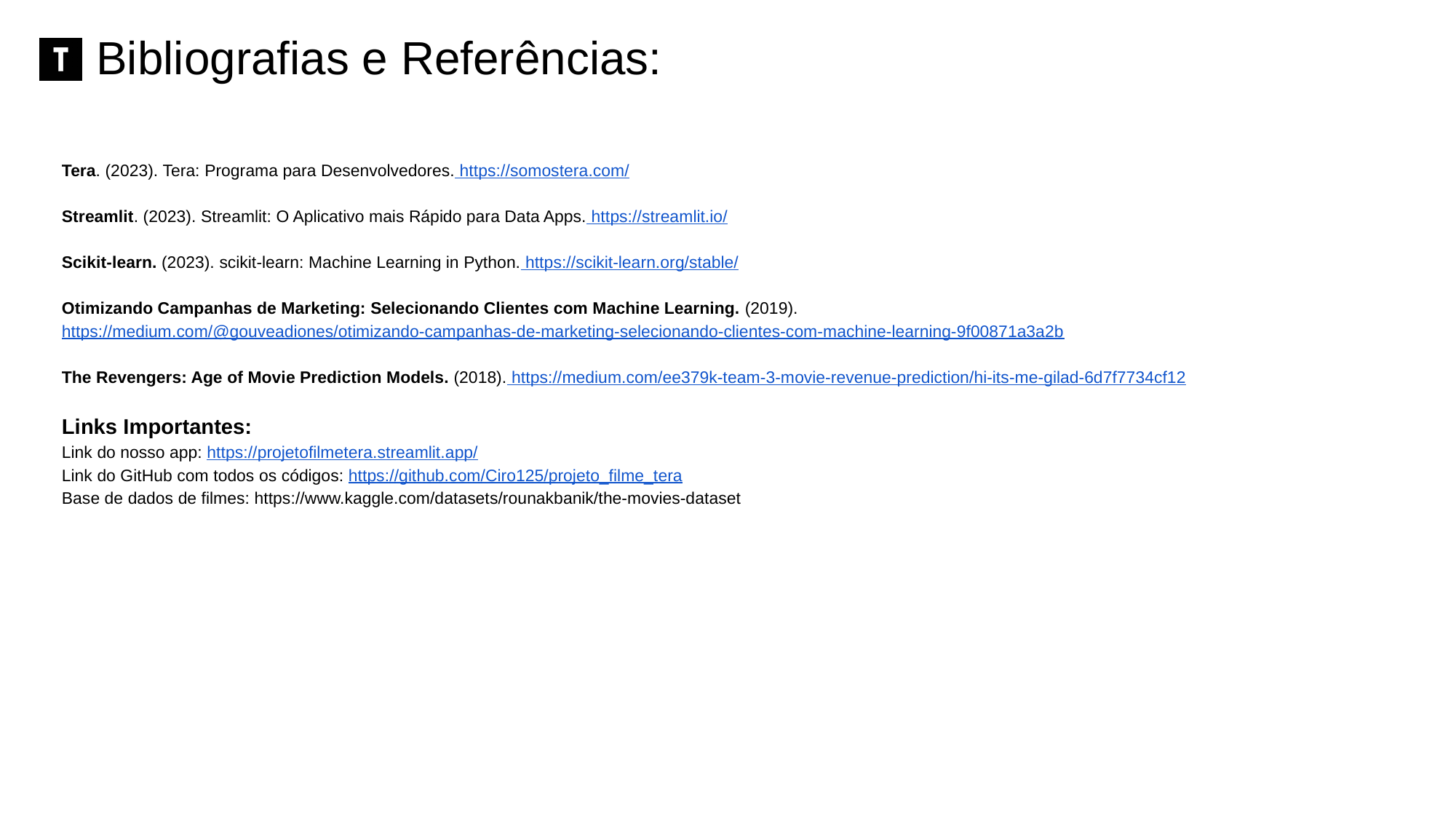

Bibliografias e Referências:

Tera. (2023). Tera: Programa para Desenvolvedores. https://somostera.com/

Streamlit. (2023). Streamlit: O Aplicativo mais Rápido para Data Apps. https://streamlit.io/

Scikit-learn. (2023). scikit-learn: Machine Learning in Python. https://scikit-learn.org/stable/

Otimizando Campanhas de Marketing: Selecionando Clientes com Machine Learning. (2019).
https://medium.com/@gouveadiones/otimizando-campanhas-de-marketing-selecionando-clientes-com-machine-learning-9f00871a3a2b

The Revengers: Age of Movie Prediction Models. (2018). https://medium.com/ee379k-team-3-movie-revenue-prediction/hi-its-me-gilad-6d7f7734cf12

Links Importantes:
Link do nosso app: https://projetofilmetera.streamlit.app/
Link do GitHub com todos os códigos: https://github.com/Ciro125/projeto_filme_tera
Base de dados de filmes: https://www.kaggle.com/datasets/rounakbanik/the-movies-dataset